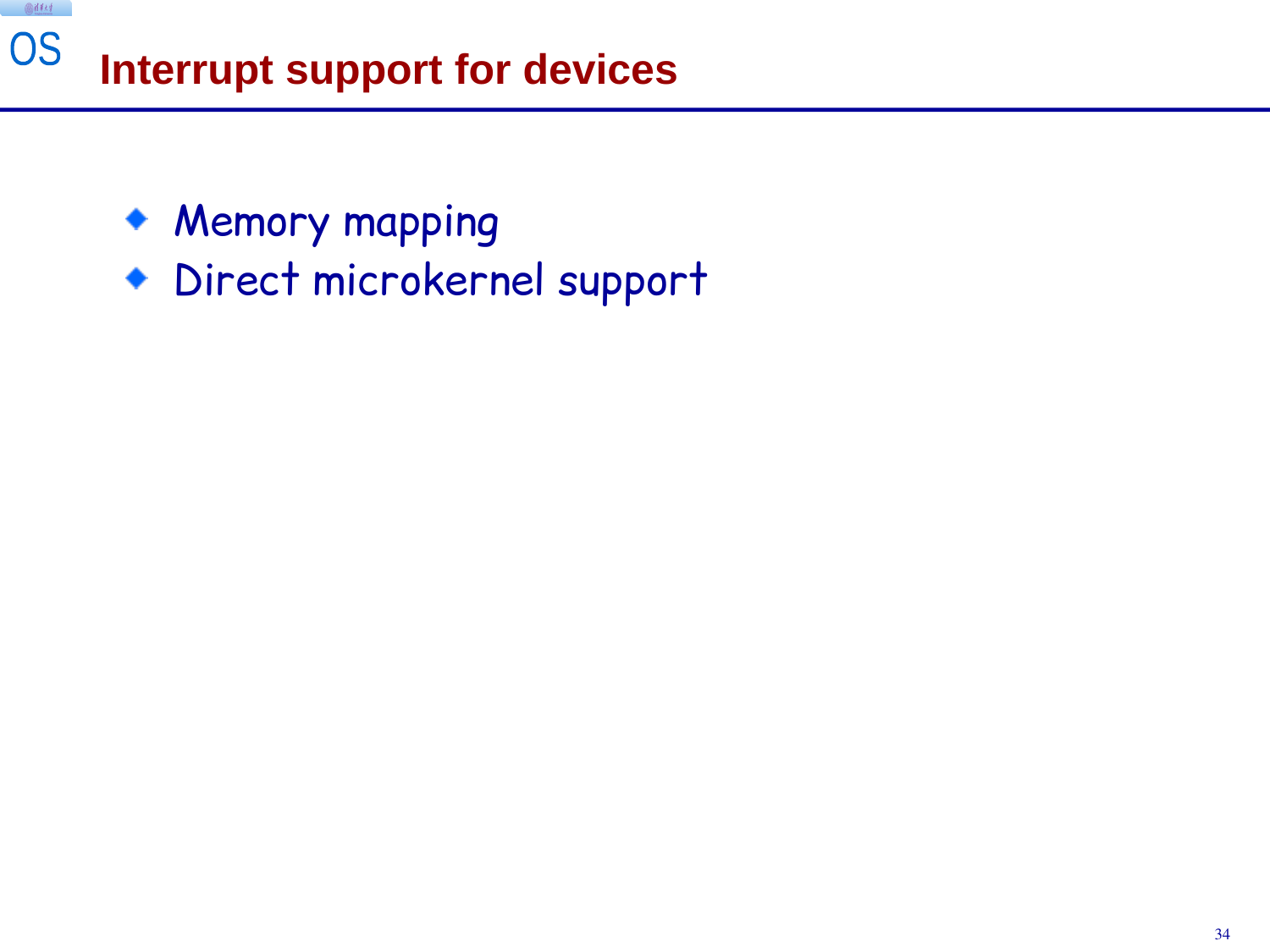

# Interrupt support for devices
Memory mapping
Direct microkernel support